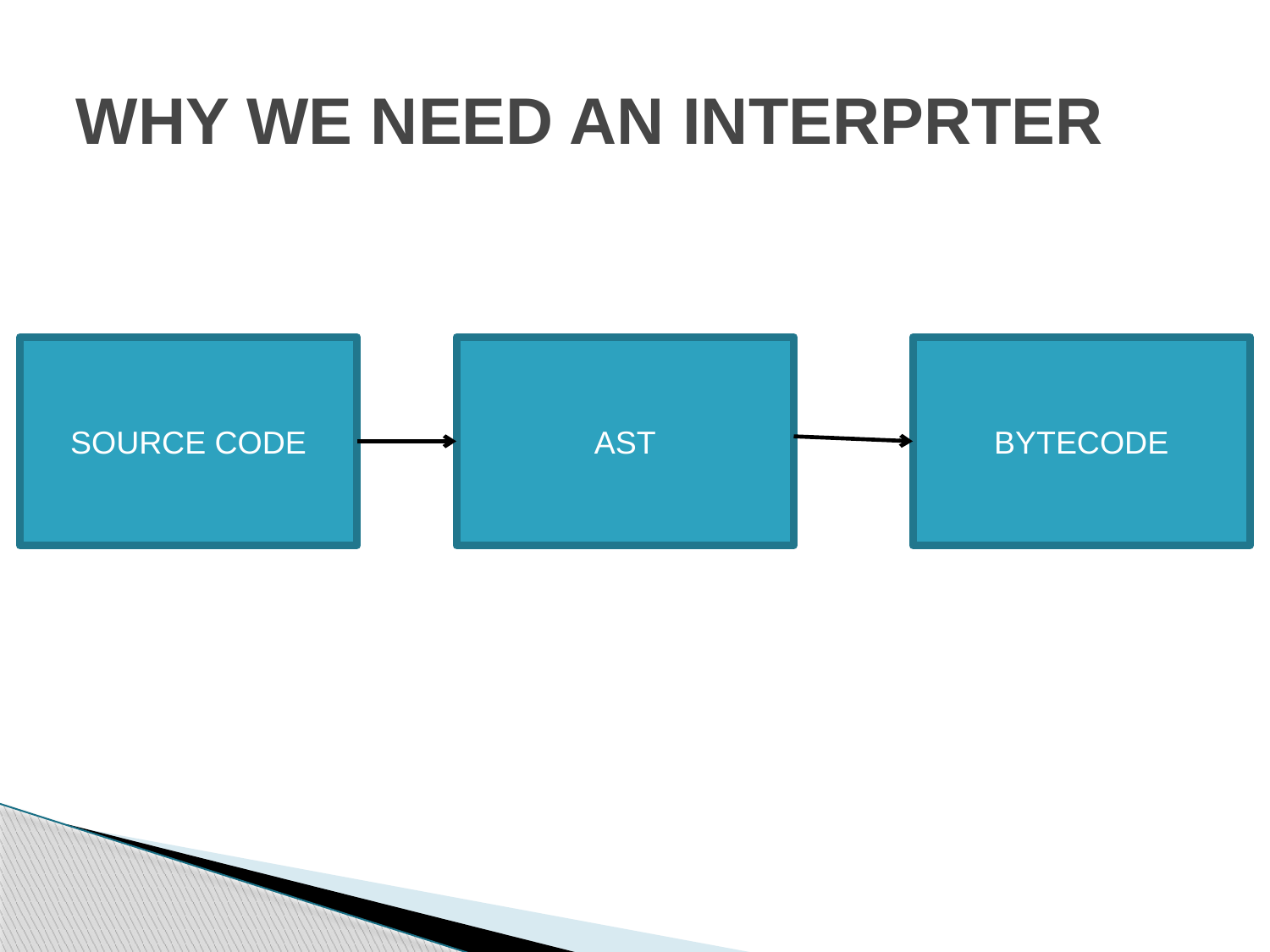

# WHY WE NEED AN INTERPRTER

SOURCE CODE
AST
BYTECODE